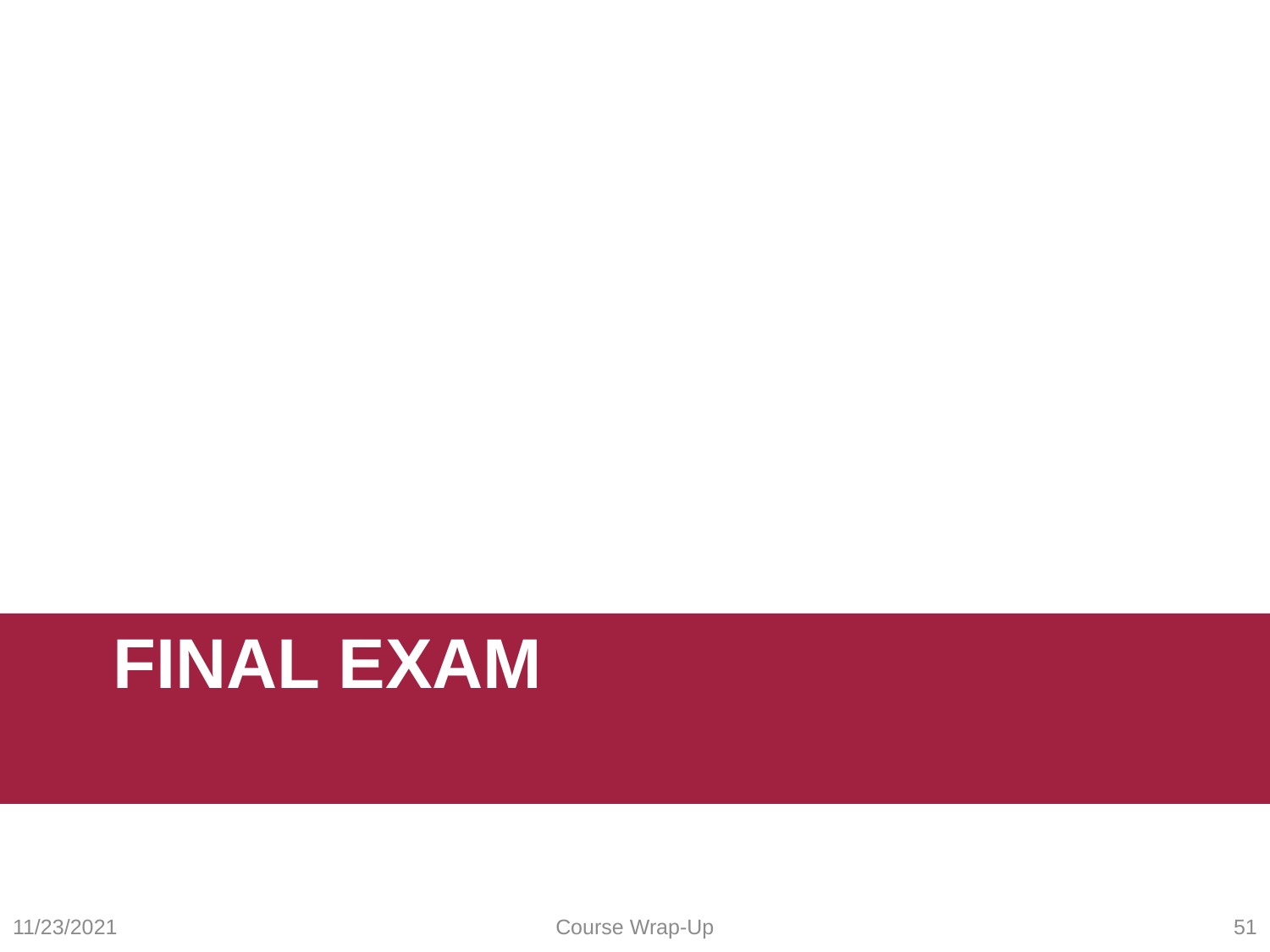

# Final Exam
11/23/2021
Course Wrap-Up
51